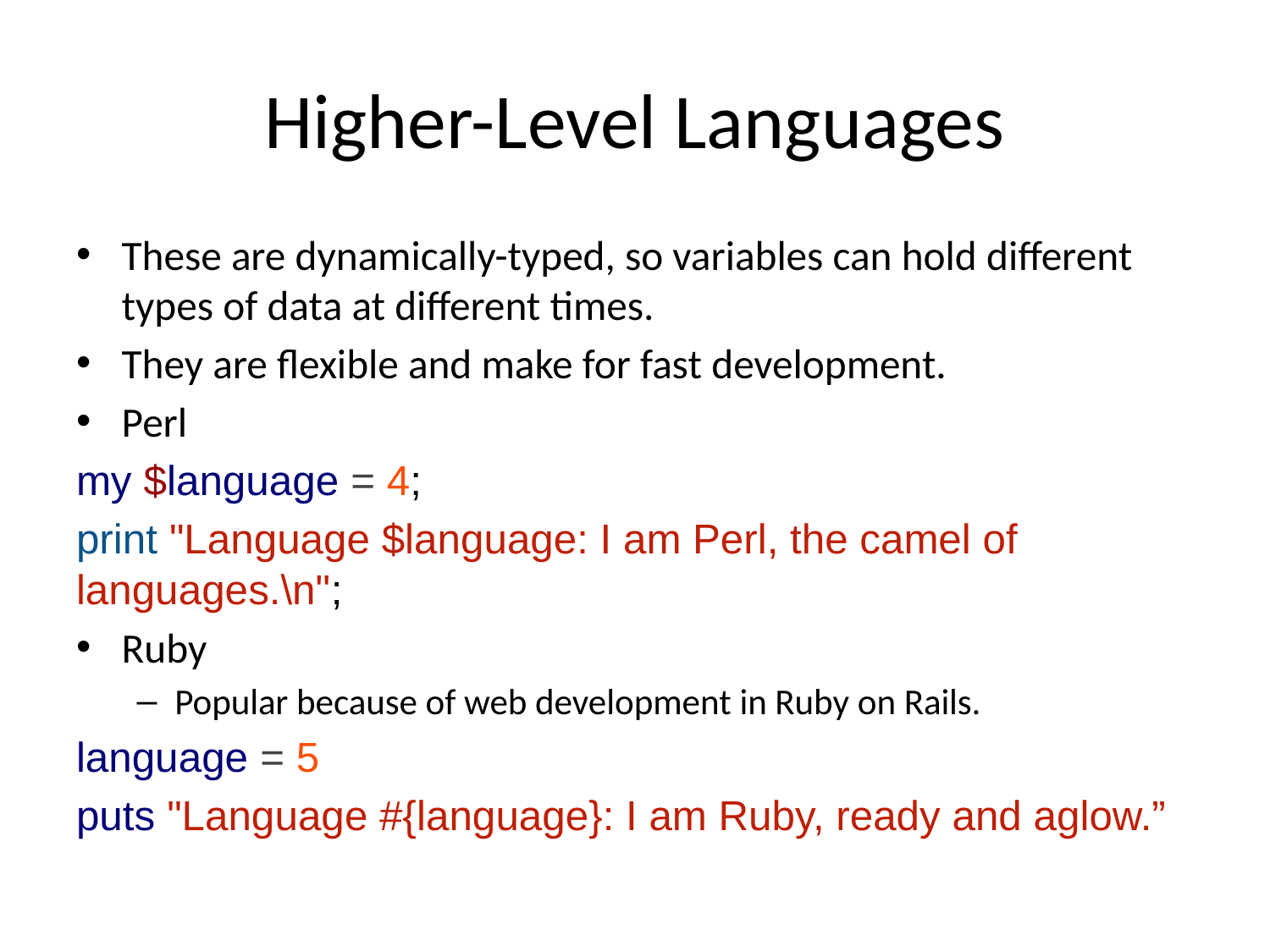

# Higher-Level Languages
These are dynamically-typed, so variables can hold different types of data at different times.
They are flexible and make for fast development.
Perl
my $language = 4;
print "Language $language: I am Perl, the camel of languages.\n";
Ruby
Popular because of web development in Ruby on Rails.
language = 5
puts "Language #{language}: I am Ruby, ready and aglow.”